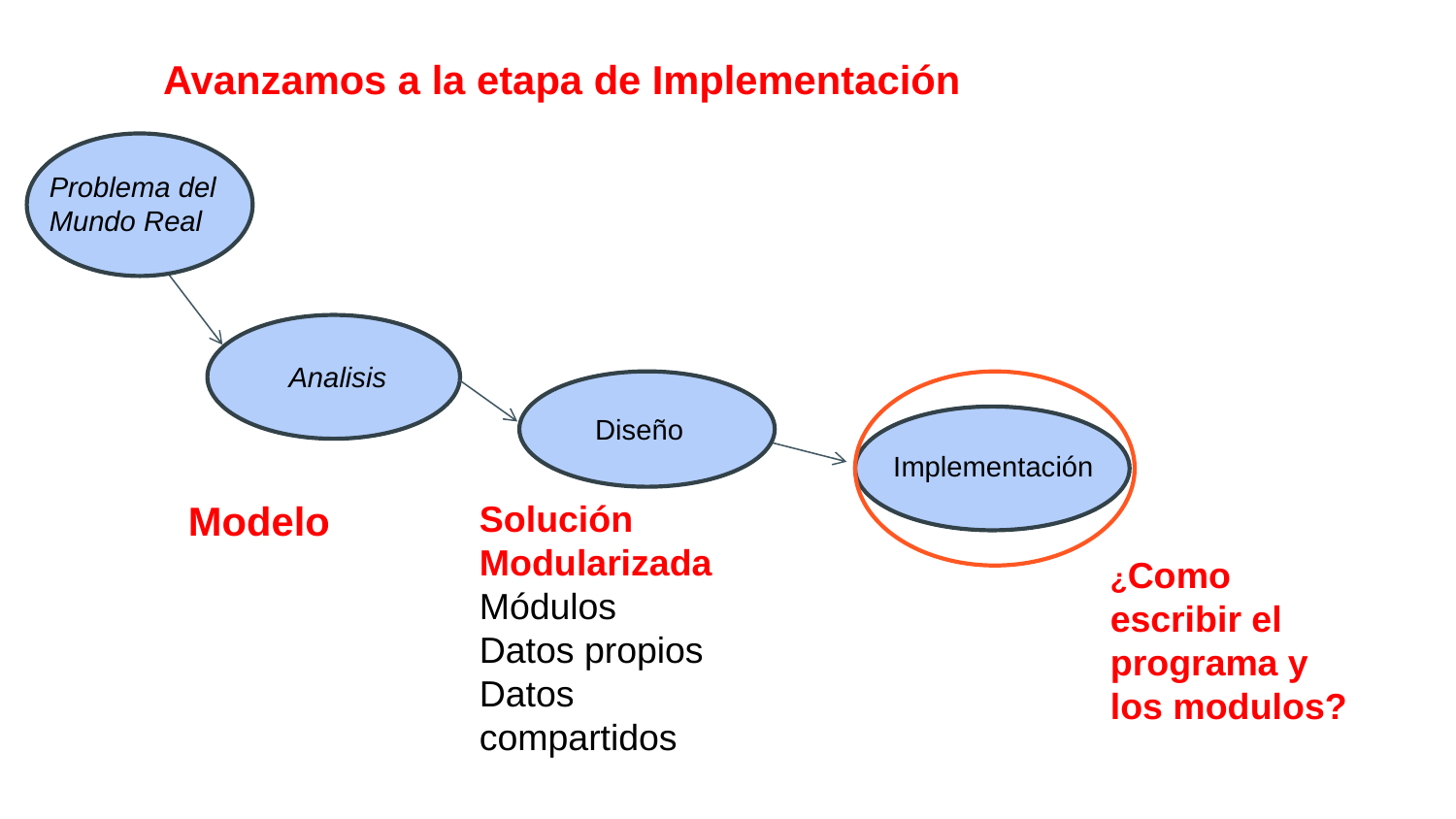

Avanzamos a la etapa de Implementación

Problema del Mundo Real
 Analisis
   Diseño

       Modelo
    Implementación
Solución
Modularizada
Módulos
Datos propios
Datos compartidos
¿Como escribir el programa y los modulos?